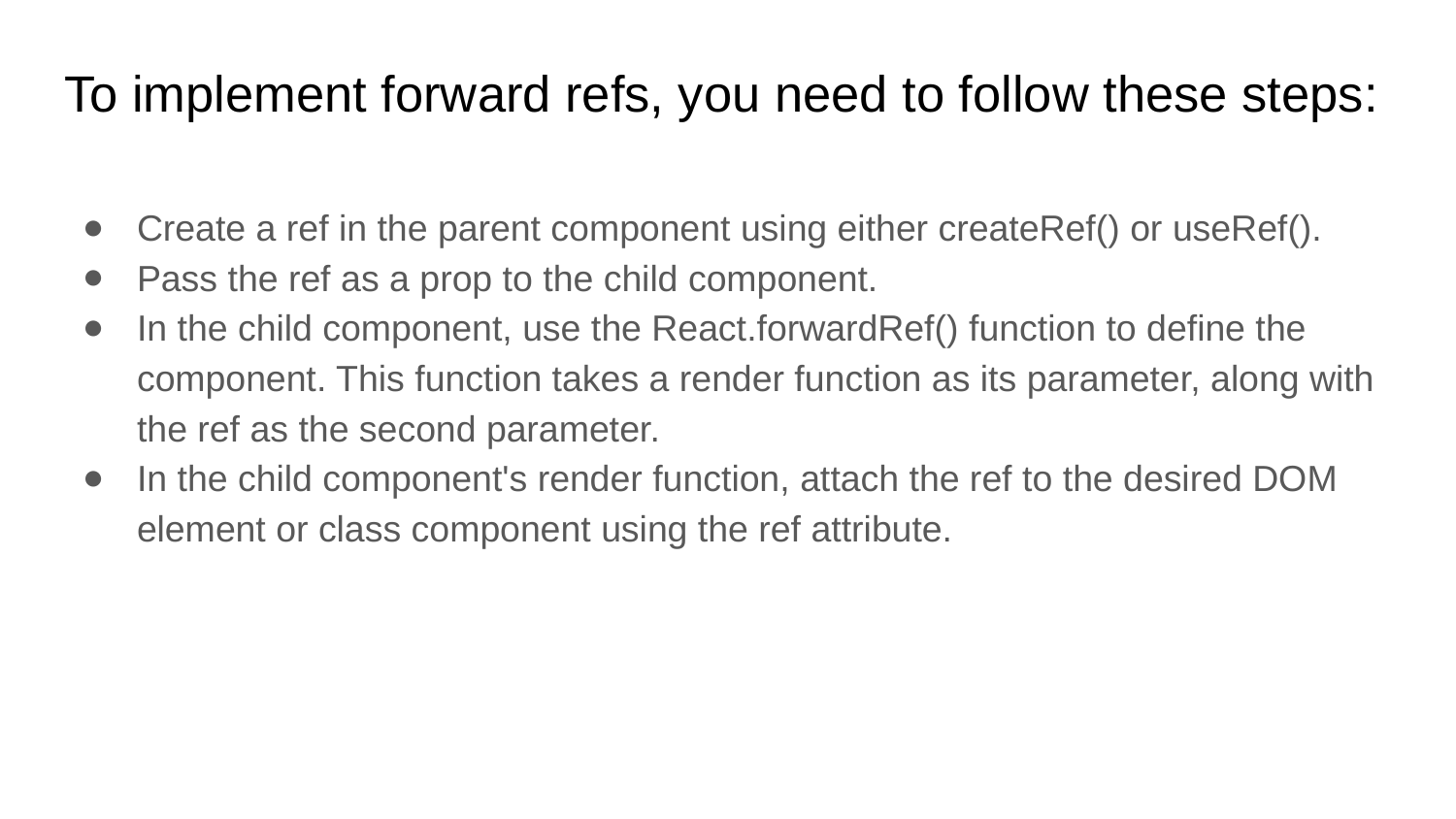

# To implement forward refs, you need to follow these steps:
Create a ref in the parent component using either createRef() or useRef().
Pass the ref as a prop to the child component.
In the child component, use the React.forwardRef() function to define the component. This function takes a render function as its parameter, along with the ref as the second parameter.
In the child component's render function, attach the ref to the desired DOM element or class component using the ref attribute.